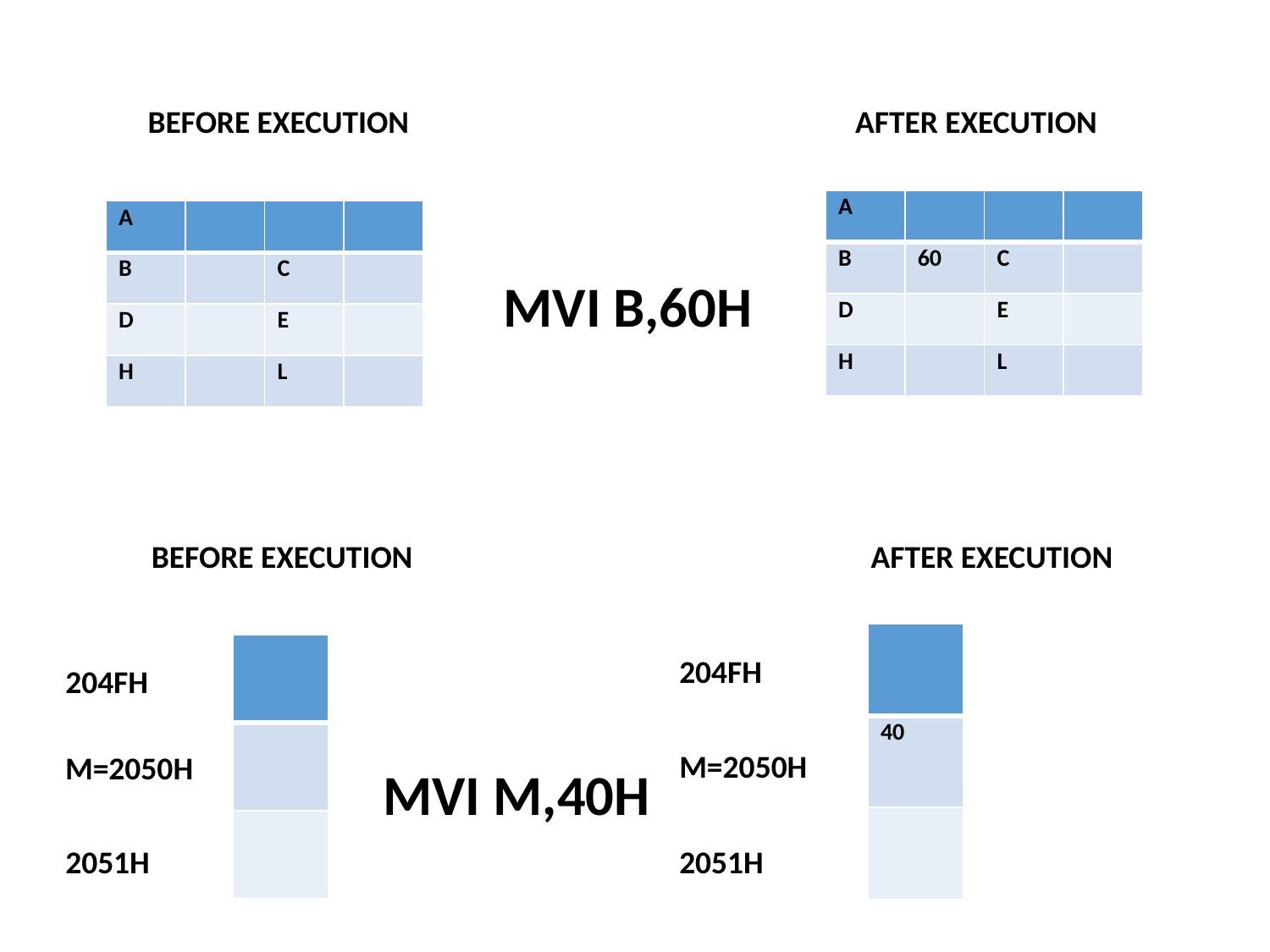

BEFORE EXECUTION
AFTER EXECUTION
| A |  |  |  |
| --- | --- | --- | --- |
| B | 60 | C |  |
| D |  | E |  |
| H |  | L |  |
| A |  |  |  |
| --- | --- | --- | --- |
| B |  | C |  |
| D |  | E |  |
| H |  | L |  |
  MVI B,60H
BEFORE EXECUTION
AFTER EXECUTION
|  |
| --- |
| 40 |
|  |
|  |
| --- |
|  |
|  |
204FH
204FH
M=2050H
M=2050H
MVI M,40H
2051H
2051H